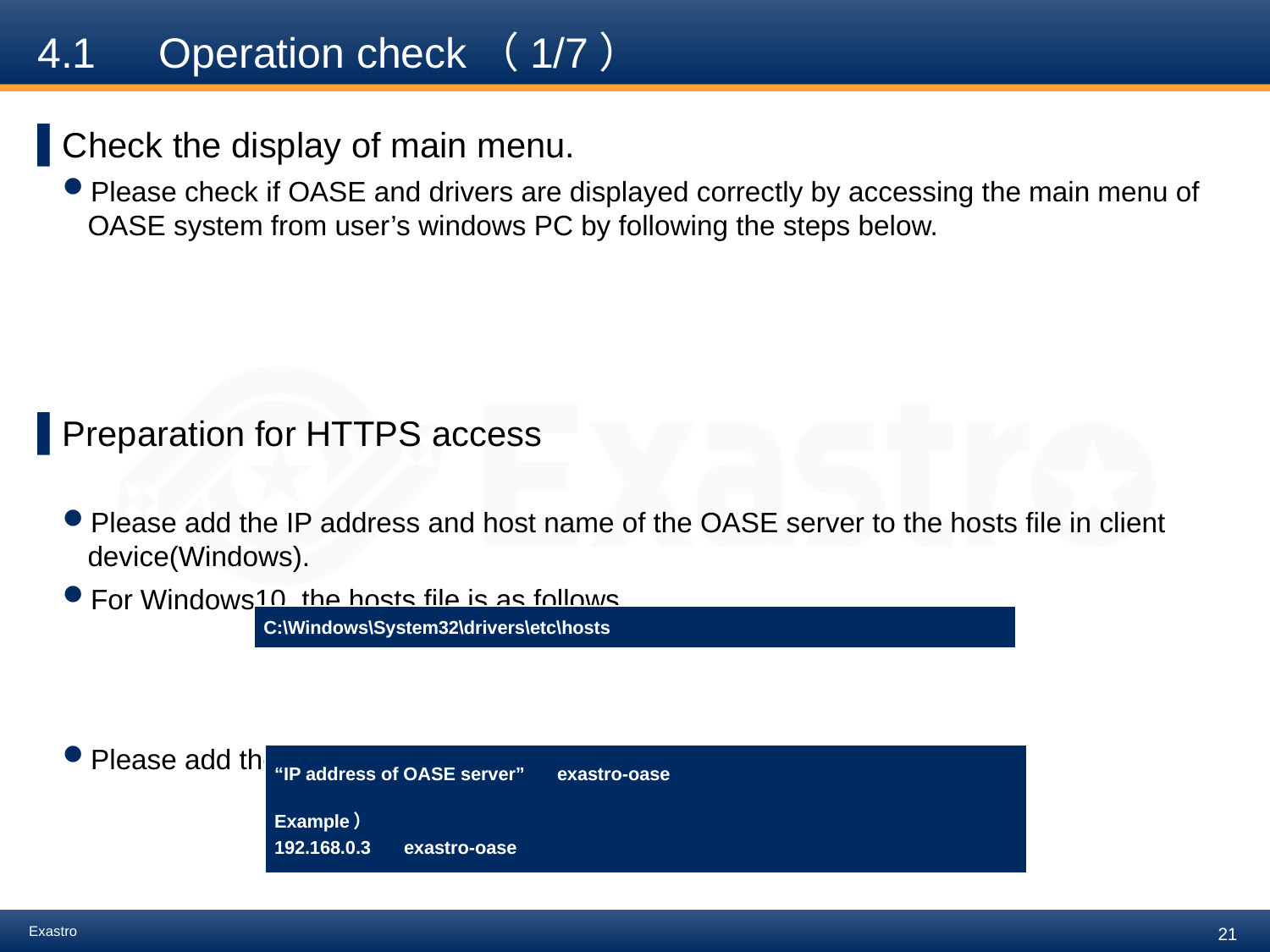

# 4.1　Operation check（1/7）
Check the display of main menu.
Please check if OASE and drivers are displayed correctly by accessing the main menu of OASE system from user’s windows PC by following the steps below.

Preparation for HTTPS access

Please add the IP address and host name of the OASE server to the hosts file in client device(Windows).
For Windows10, the hosts file is as follows.

Please add the following setting to hosts file
| C:\Windows\System32\drivers\etc\hosts |
| --- |
| “IP address of OASE server”　 exastro-oase Example） 192.168.0.3 　exastro-oase |
| --- |